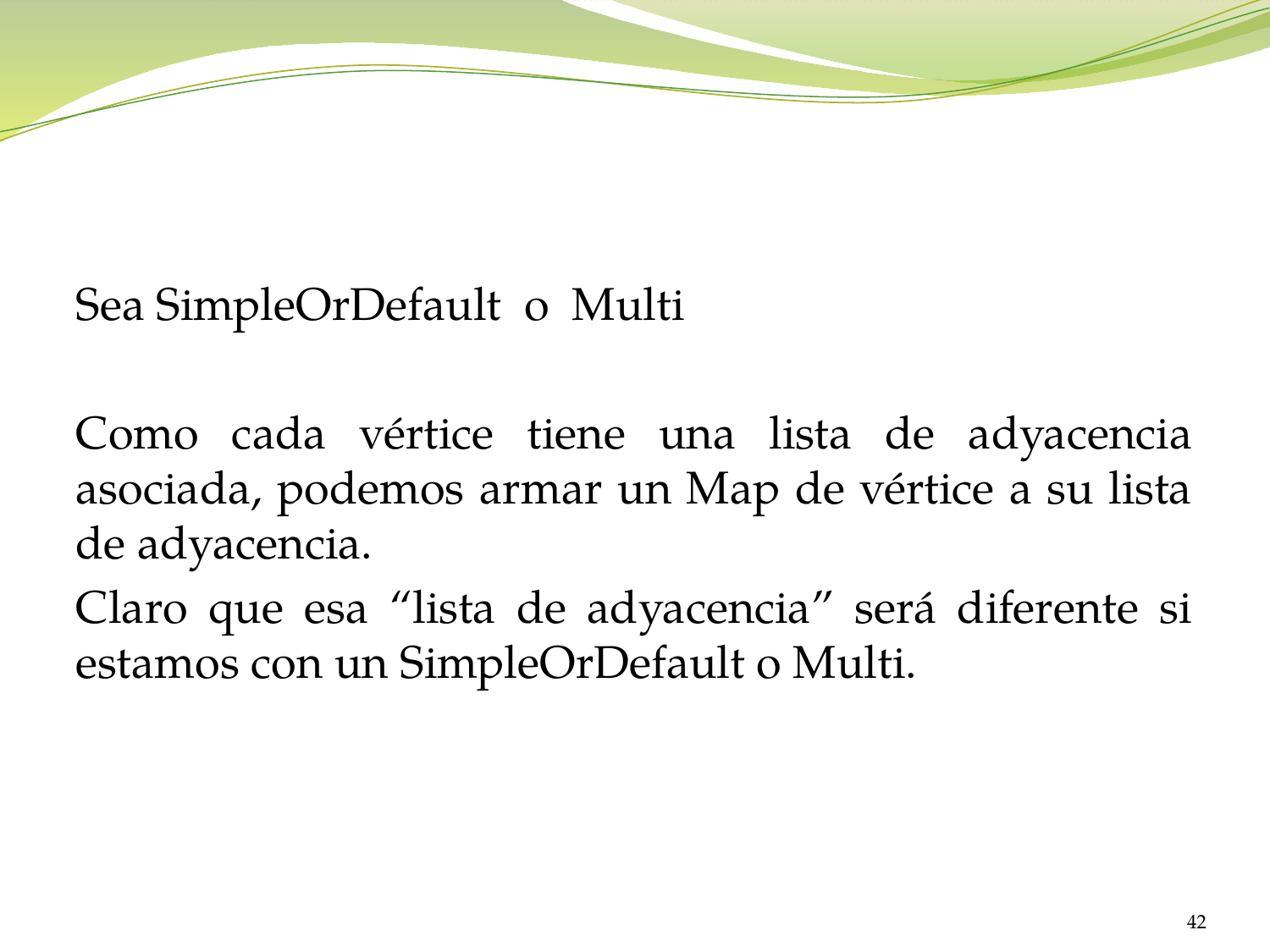

#
Sea SimpleOrDefault  o  Multi

Como cada vértice tiene una lista de adyacencia asociada, podemos armar un Map de vértice a su lista de adyacencia.
Claro que esa “lista de adyacencia” será diferente si estamos con un SimpleOrDefault o Multi.
42